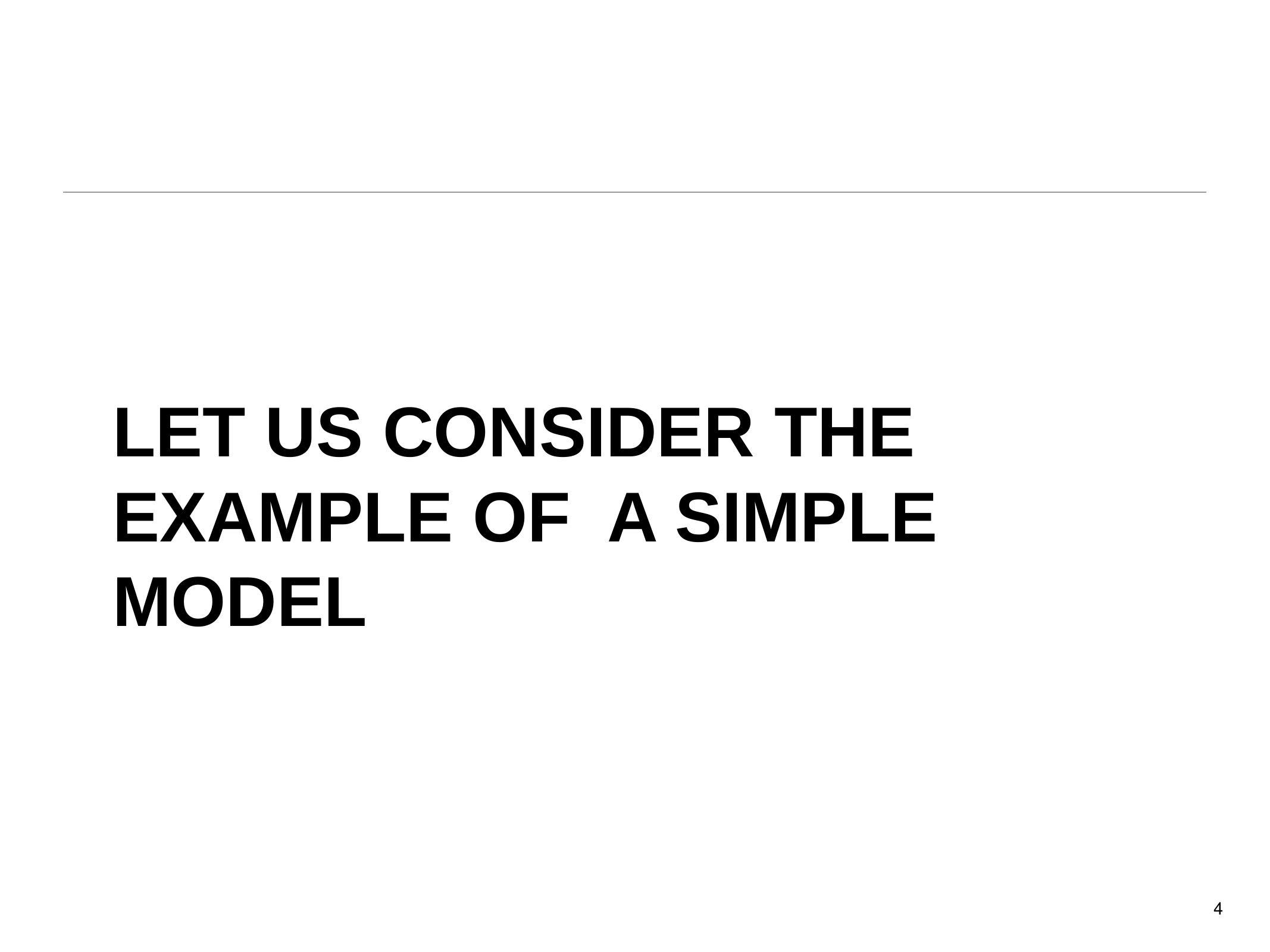

# Let us consider the example of  a simple model
4